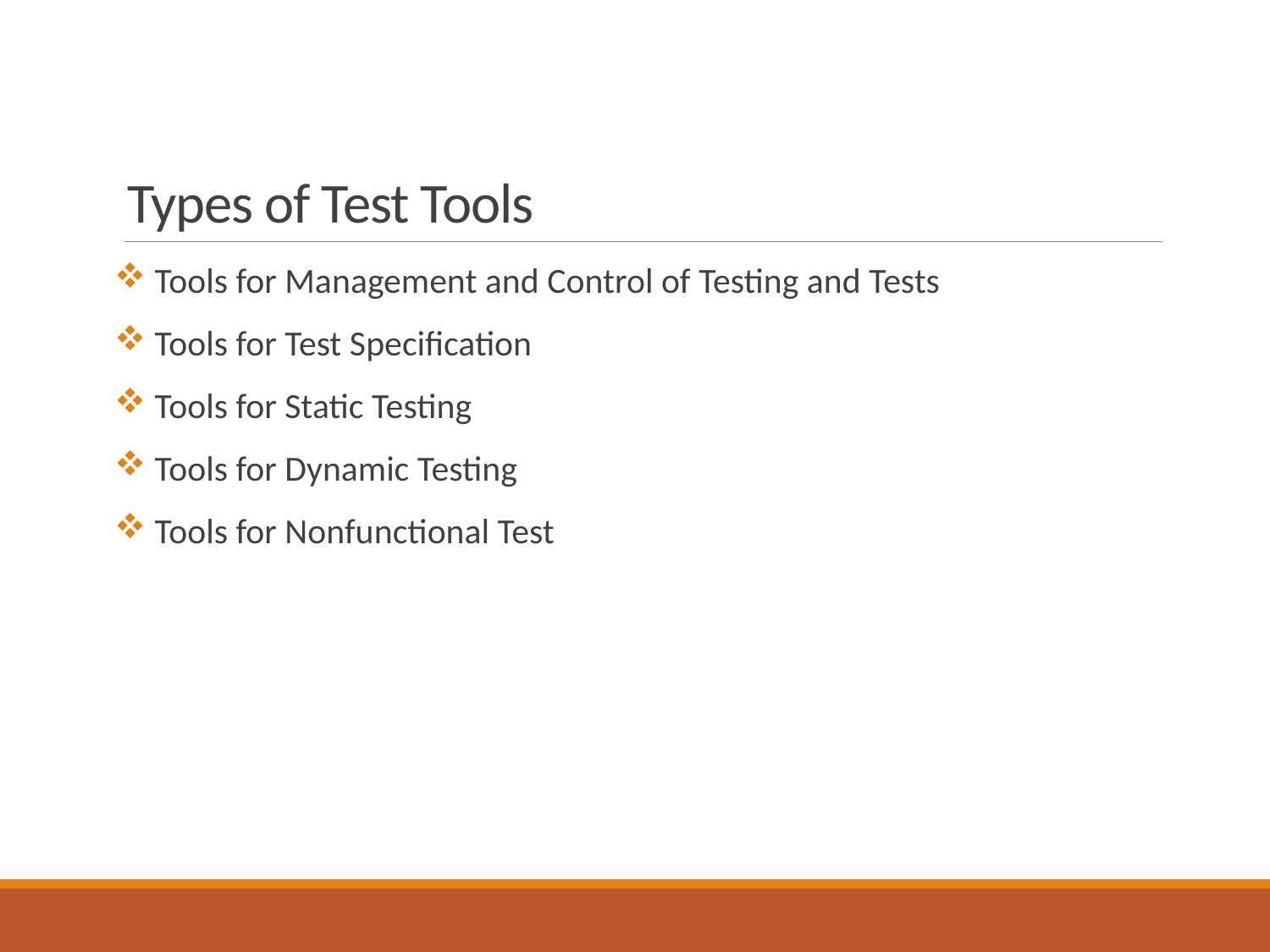

# Types of Test Tools
 Tools for Management and Control of Testing and Tests
 Tools for Test Specification
 Tools for Static Testing
 Tools for Dynamic Testing
 Tools for Nonfunctional Test